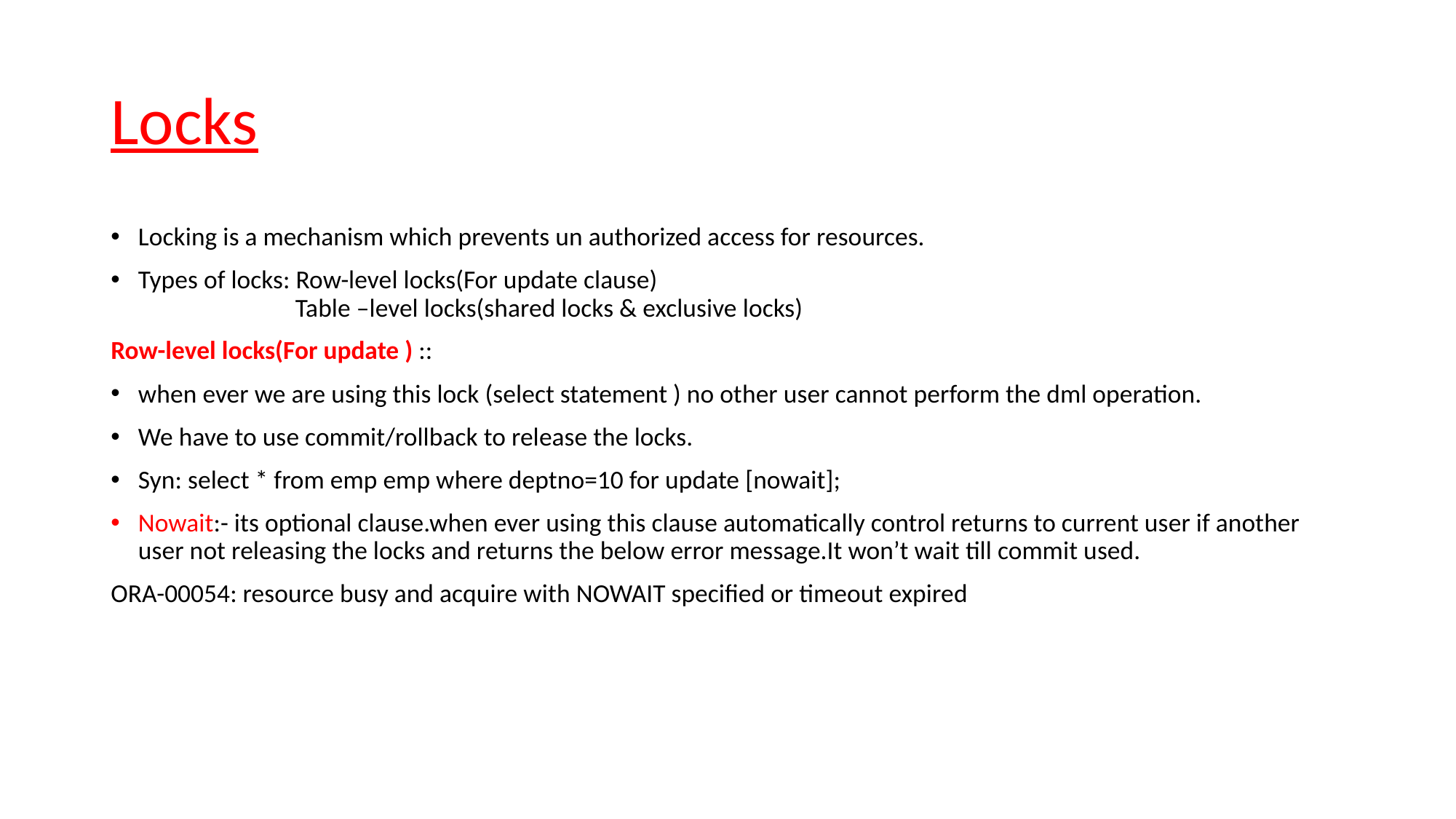

# Locks
Locking is a mechanism which prevents un authorized access for resources.
Types of locks: Row-level locks(For update clause)
                           Table –level locks(shared locks & exclusive locks)
Row-level locks(For update ) ::
when ever we are using this lock (select statement ) no other user cannot perform the dml operation.
We have to use commit/rollback to release the locks.
Syn: select * from emp emp where deptno=10 for update [nowait];
Nowait:- its optional clause.when ever using this clause automatically control returns to current user if another user not releasing the locks and returns the below error message.It won’t wait till commit used.
ORA-00054: resource busy and acquire with NOWAIT specified or timeout expired